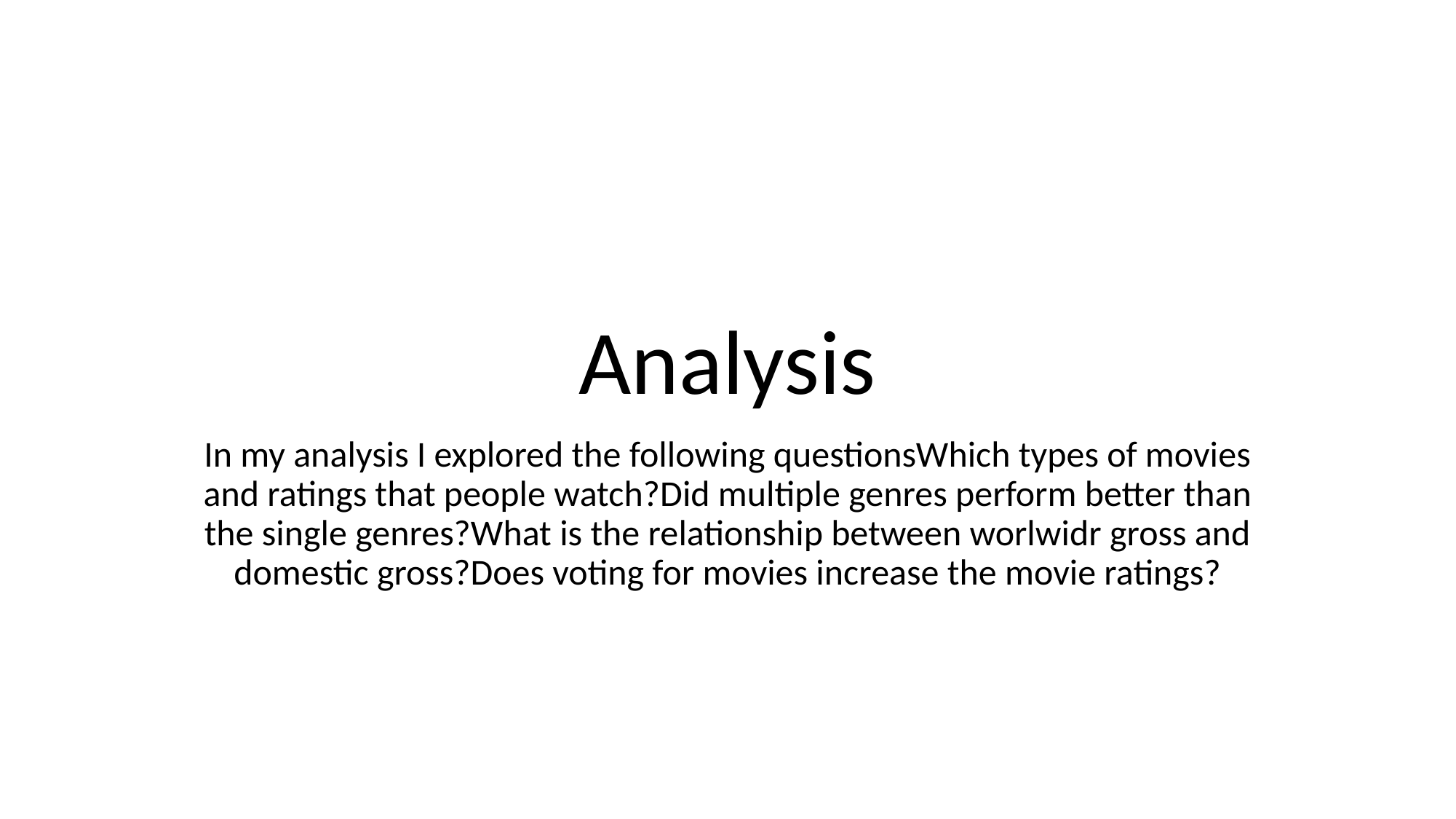

# Analysis
In my analysis I explored the following questionsWhich types of movies and ratings that people watch?Did multiple genres perform better than the single genres?What is the relationship between worlwidr gross and domestic gross?Does voting for movies increase the movie ratings?